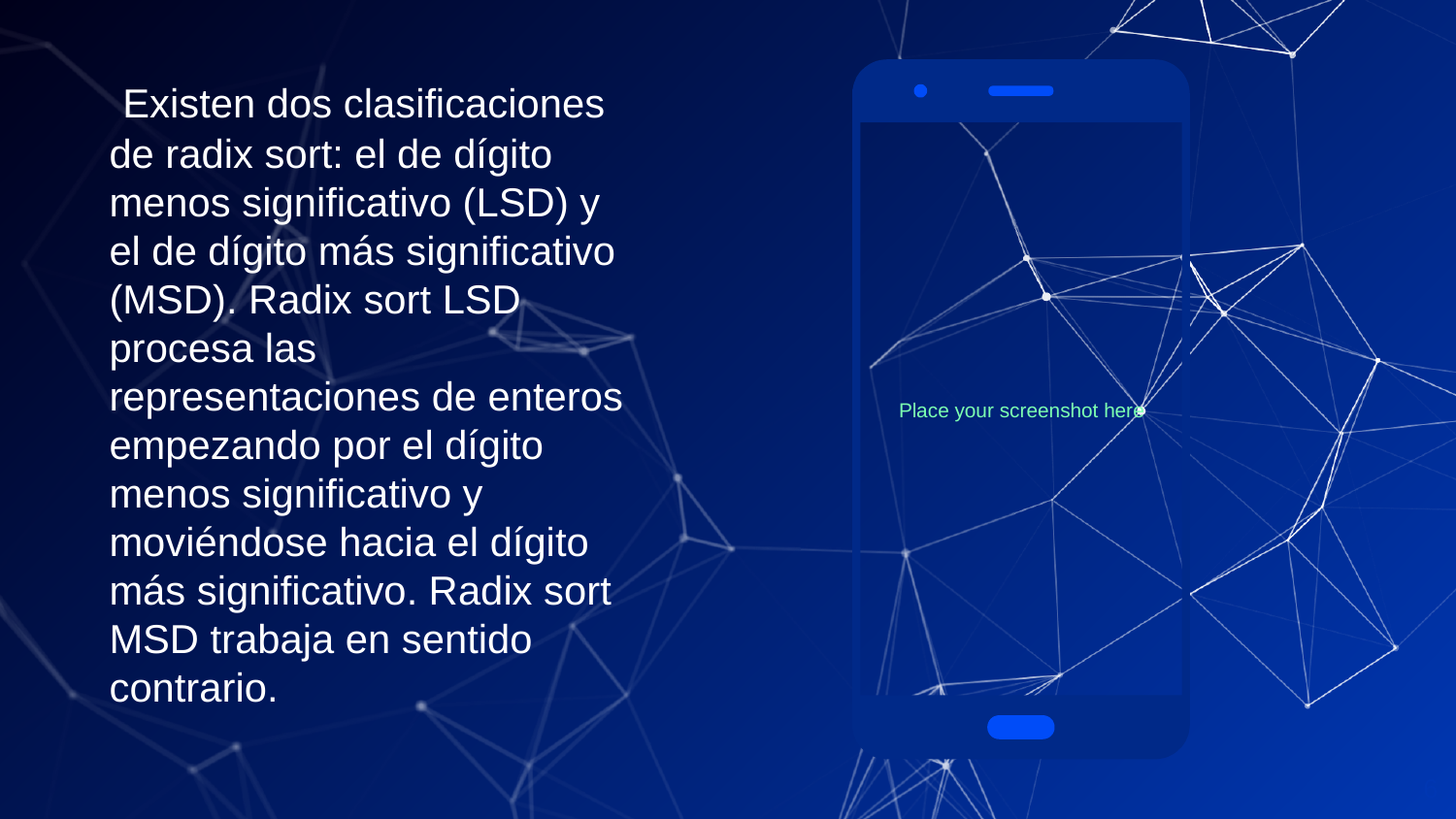

Existen dos clasificaciones de radix sort: el de dígito menos significativo (LSD) y el de dígito más significativo (MSD). Radix sort LSD procesa las representaciones de enteros empezando por el dígito menos significativo y moviéndose hacia el dígito más significativo. Radix sort MSD trabaja en sentido contrario.

Place your screenshot here
6